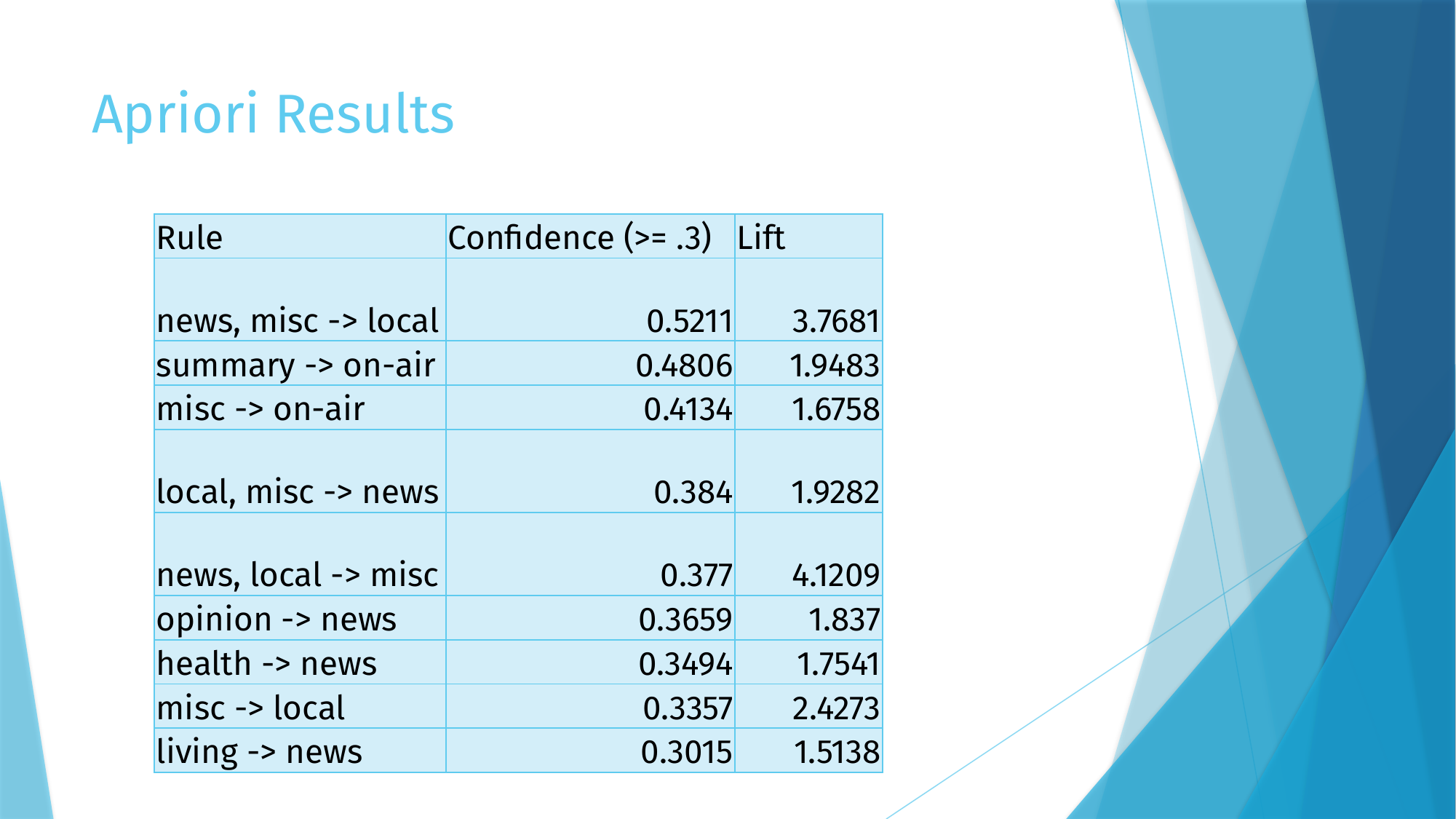

# Apriori Results
| Rule | Confidence (>= .3) | Lift |
| --- | --- | --- |
| news, misc -> local | 0.5211 | 3.7681 |
| summary -> on-air | 0.4806 | 1.9483 |
| misc -> on-air | 0.4134 | 1.6758 |
| local, misc -> news | 0.384 | 1.9282 |
| news, local -> misc | 0.377 | 4.1209 |
| opinion -> news | 0.3659 | 1.837 |
| health -> news | 0.3494 | 1.7541 |
| misc -> local | 0.3357 | 2.4273 |
| living -> news | 0.3015 | 1.5138 |